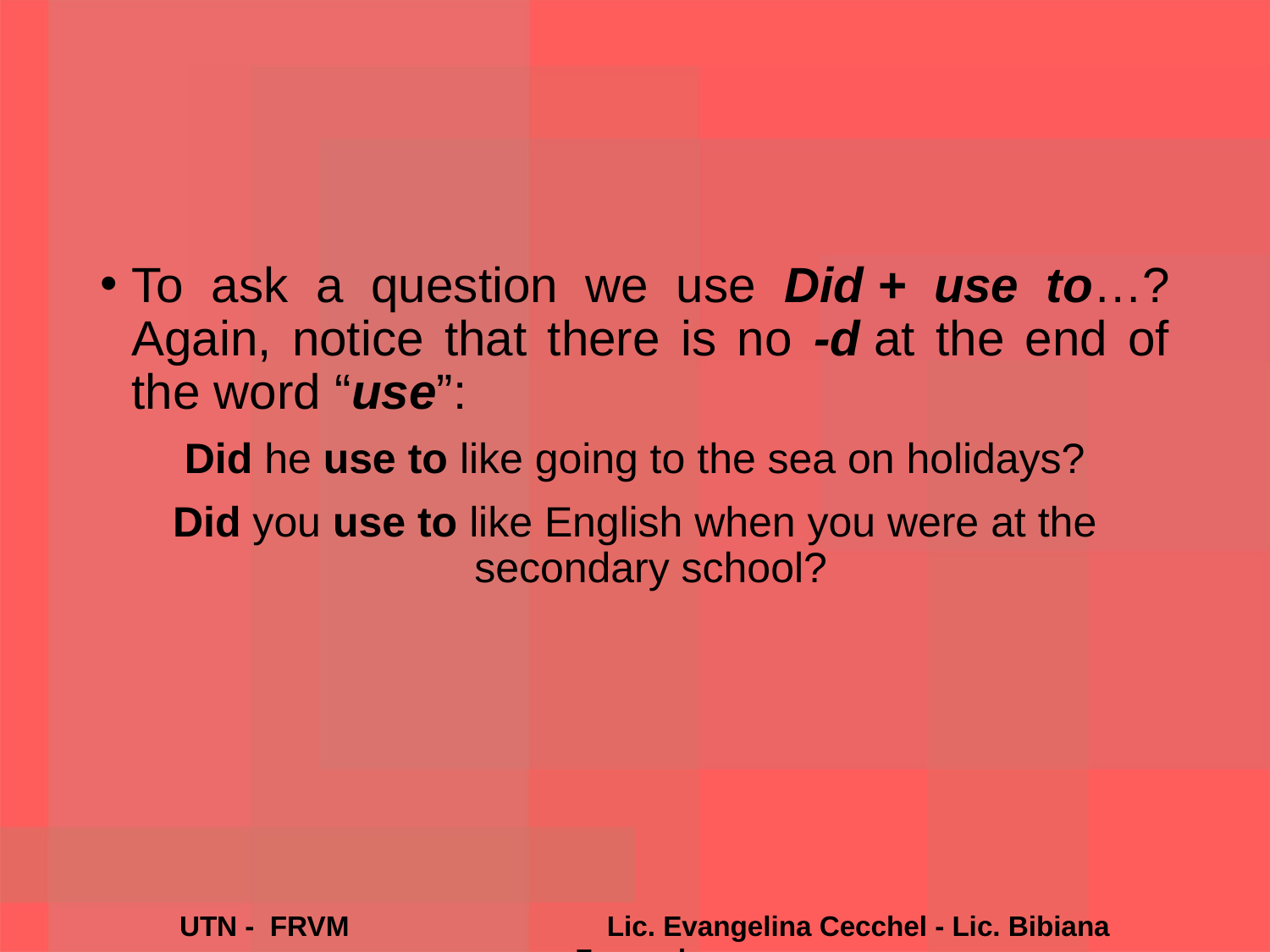

To ask a question we use Did + use to…? Again, notice that there is no -d at the end of the word “use”:
Did he use to like going to the sea on holidays?
Did you use to like English when you were at the secondary school?

UTN -  FRVM                                 Lic. Evangelina Cecchel - Lic. Bibiana Fernandez